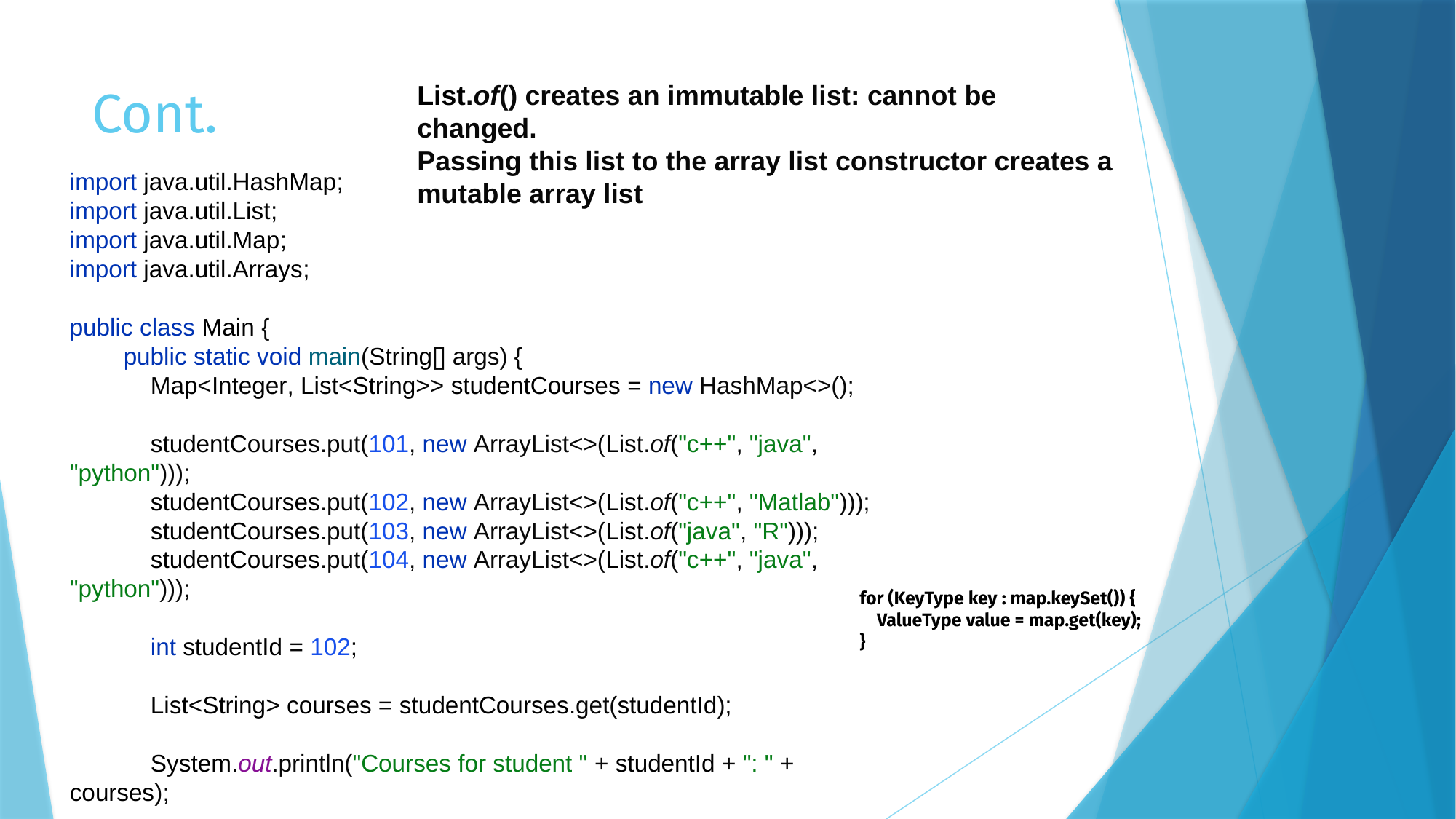

# Cont.
List.of() creates an immutable list: cannot be changed.
Passing this list to the array list constructor creates a mutable array list
import java.util.HashMap;
import java.util.List;
import java.util.Map;
import java.util.Arrays;
public class Main {
        public static void main(String[] args) {
            Map<Integer, List<String>> studentCourses = new HashMap<>();
            studentCourses.put(101, new ArrayList<>(List.of("c++", "java", "python")));
            studentCourses.put(102, new ArrayList<>(List.of("c++", "Matlab")));
            studentCourses.put(103, new ArrayList<>(List.of("java", "R")));
            studentCourses.put(104, new ArrayList<>(List.of("c++", "java", "python")));
            int studentId = 102;
            List<String> courses = studentCourses.get(studentId);
            System.out.println("Courses for student " + studentId + ": " + courses);
    }
}
for (KeyType key : map.keySet()) {
    ValueType value = map.get(key);
}